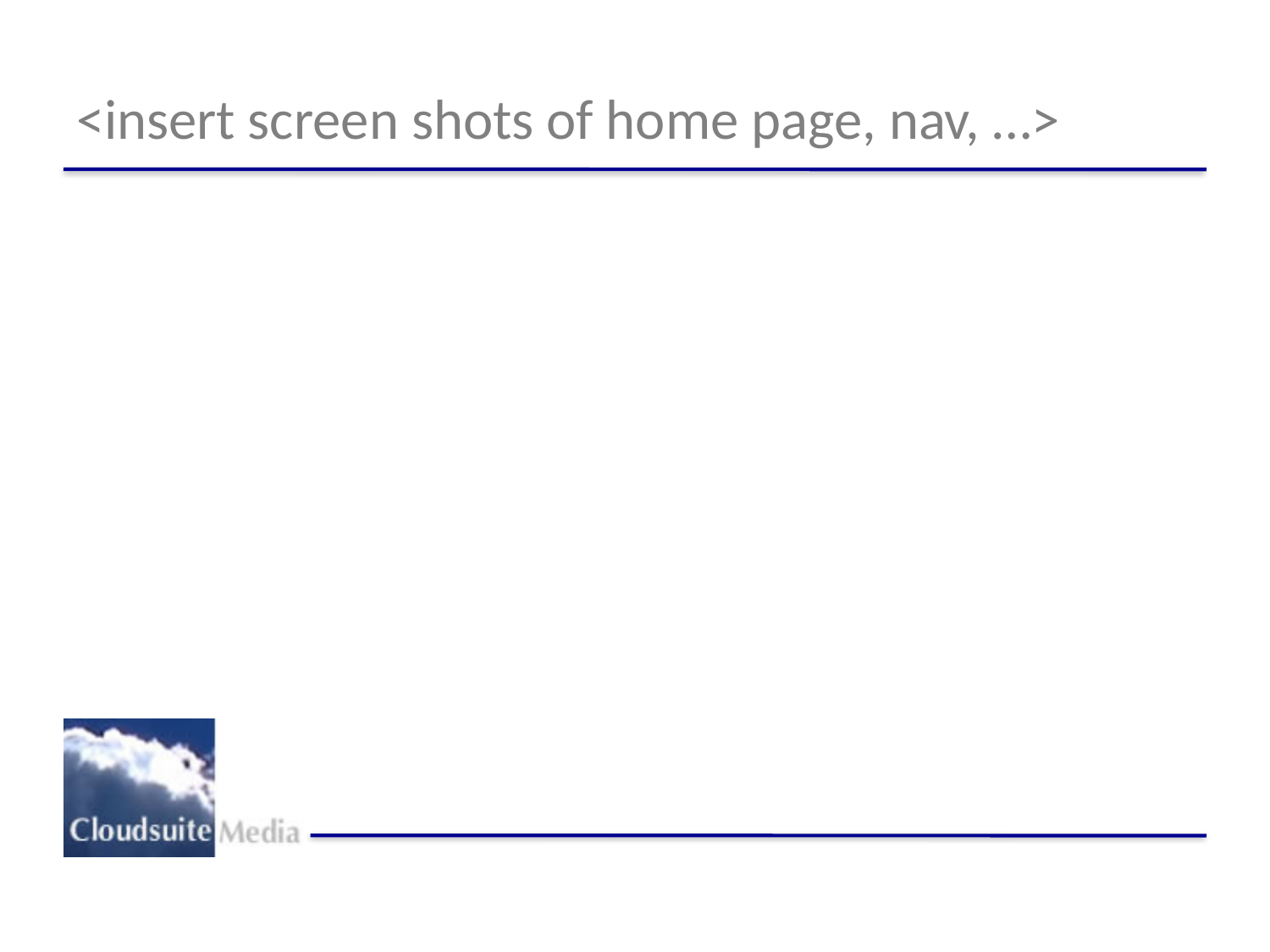

# <insert screen shots of home page, nav, …>